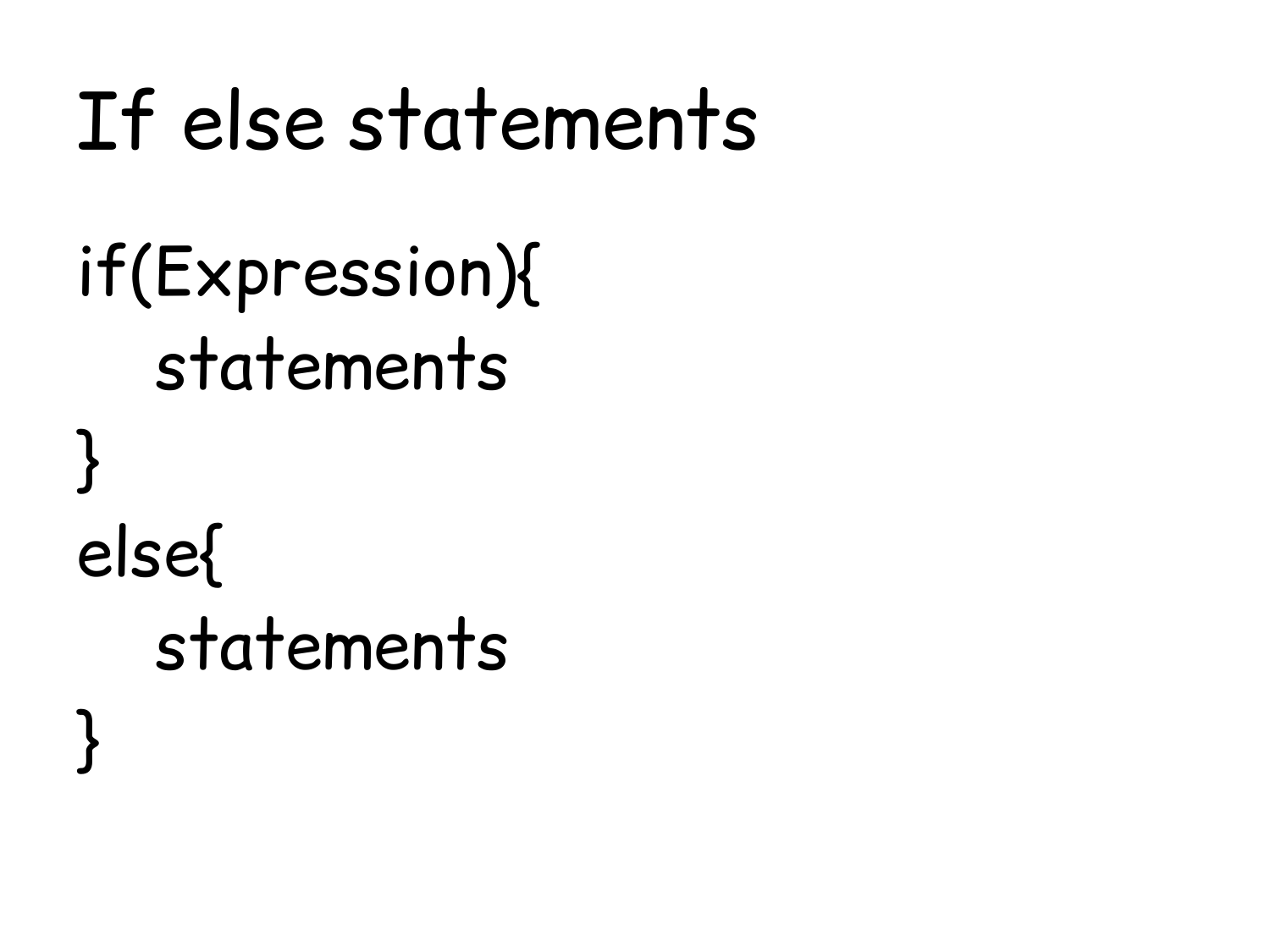

# If else statements
if(Expression){
    statements
}
else{
    statements
}